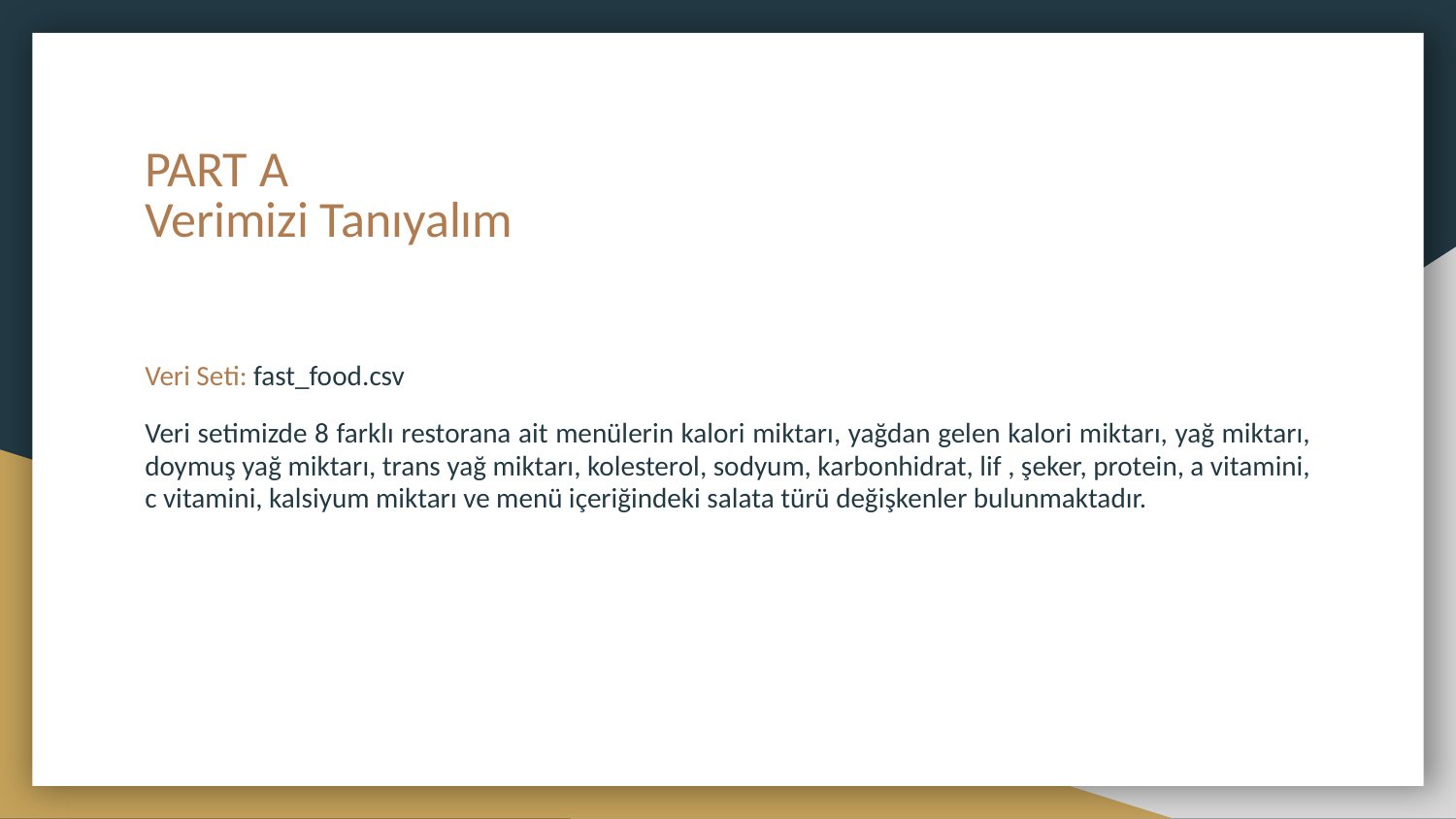

# PART A
Verimizi Tanıyalım
Veri Seti: fast_food.csv
Veri setimizde 8 farklı restorana ait menülerin kalori miktarı, yağdan gelen kalori miktarı, yağ miktarı, doymuş yağ miktarı, trans yağ miktarı, kolesterol, sodyum, karbonhidrat, lif , şeker, protein, a vitamini, c vitamini, kalsiyum miktarı ve menü içeriğindeki salata türü değişkenler bulunmaktadır.